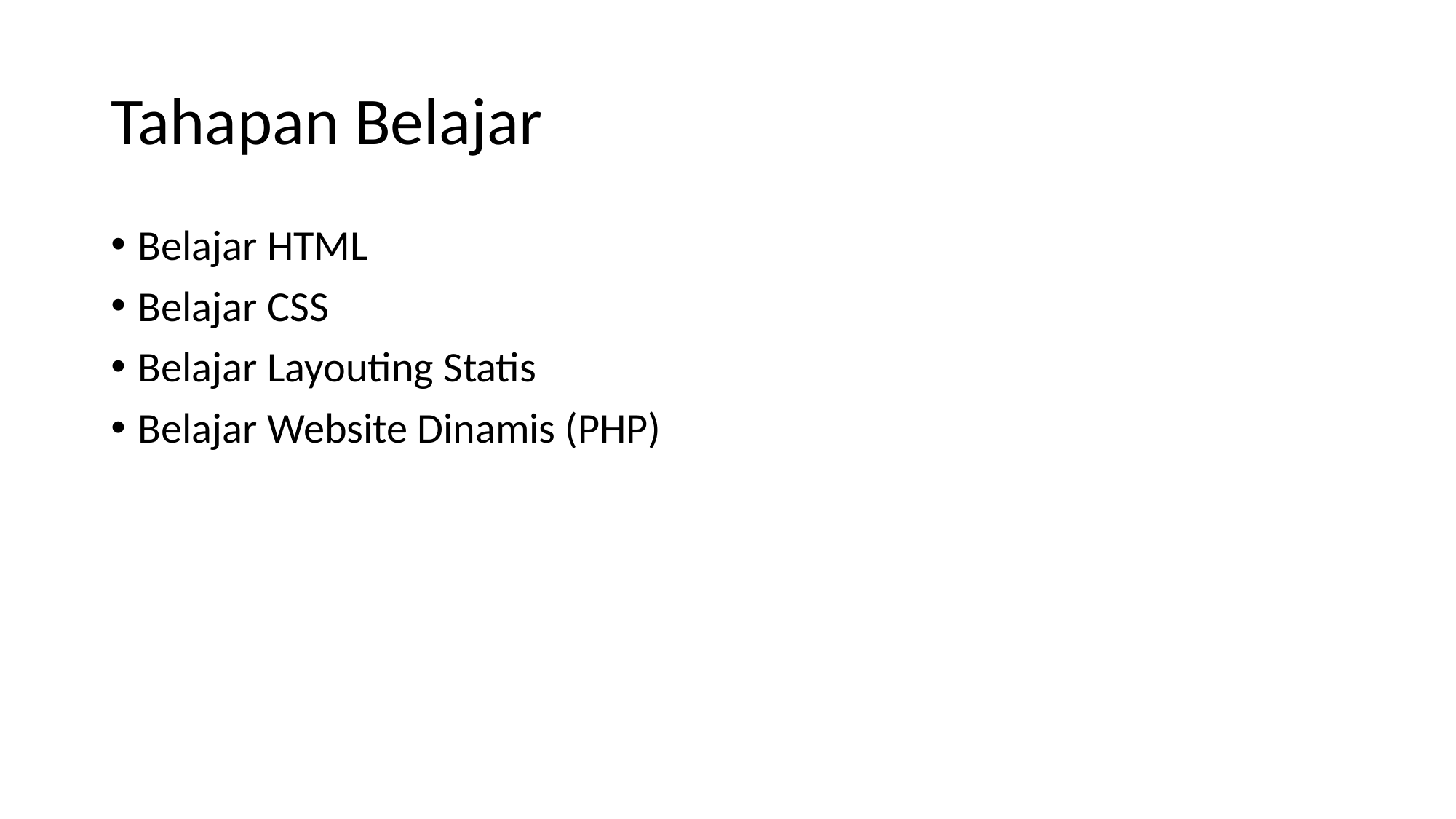

# Tahapan Belajar
Belajar HTML
Belajar CSS
Belajar Layouting Statis
Belajar Website Dinamis (PHP)